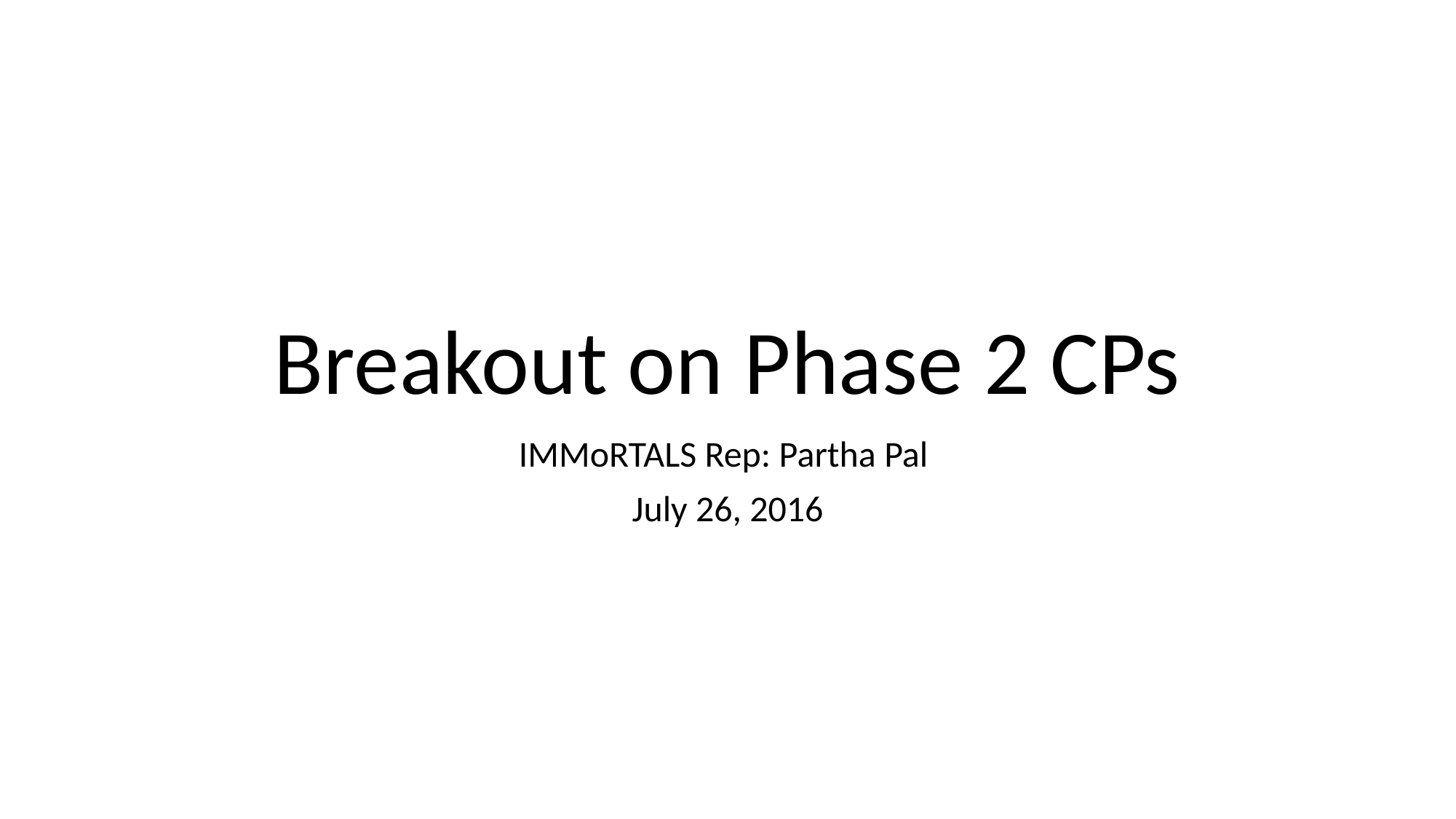

# Breakout on Phase 2 CPs
IMMoRTALS Rep: Partha Pal
July 26, 2016